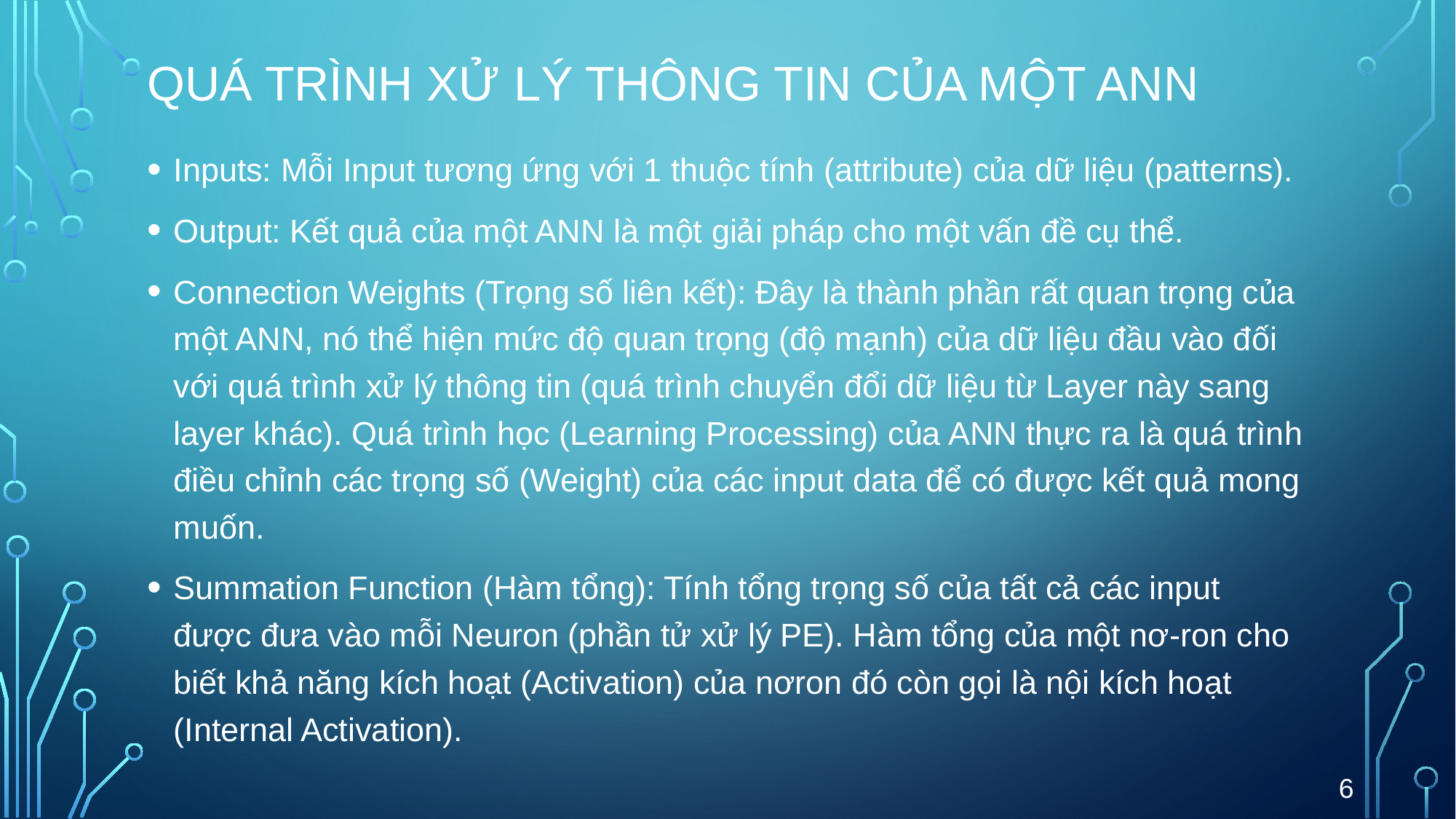

# Quá trình xử lý thông tin của một ANN
Inputs: Mỗi Input tương ứng với 1 thuộc tính (attribute) của dữ liệu (patterns).
Output: Kết quả của một ANN là một giải pháp cho một vấn đề cụ thể.
Connection Weights (Trọng số liên kết): Đây là thành phần rất quan trọng của một ANN, nó thể hiện mức độ quan trọng (độ mạnh) của dữ liệu đầu vào đối với quá trình xử lý thông tin (quá trình chuyển đổi dữ liệu từ Layer này sang layer khác). Quá trình học (Learning Processing) của ANN thực ra là quá trình điều chỉnh các trọng số (Weight) của các input data để có được kết quả mong muốn.
Summation Function (Hàm tổng): Tính tổng trọng số của tất cả các input được đưa vào mỗi Neuron (phần tử xử lý PE). Hàm tổng của một nơ-ron cho biết khả năng kích hoạt (Activation) của nơron đó còn gọi là nội kích hoạt (Internal Activation).
6